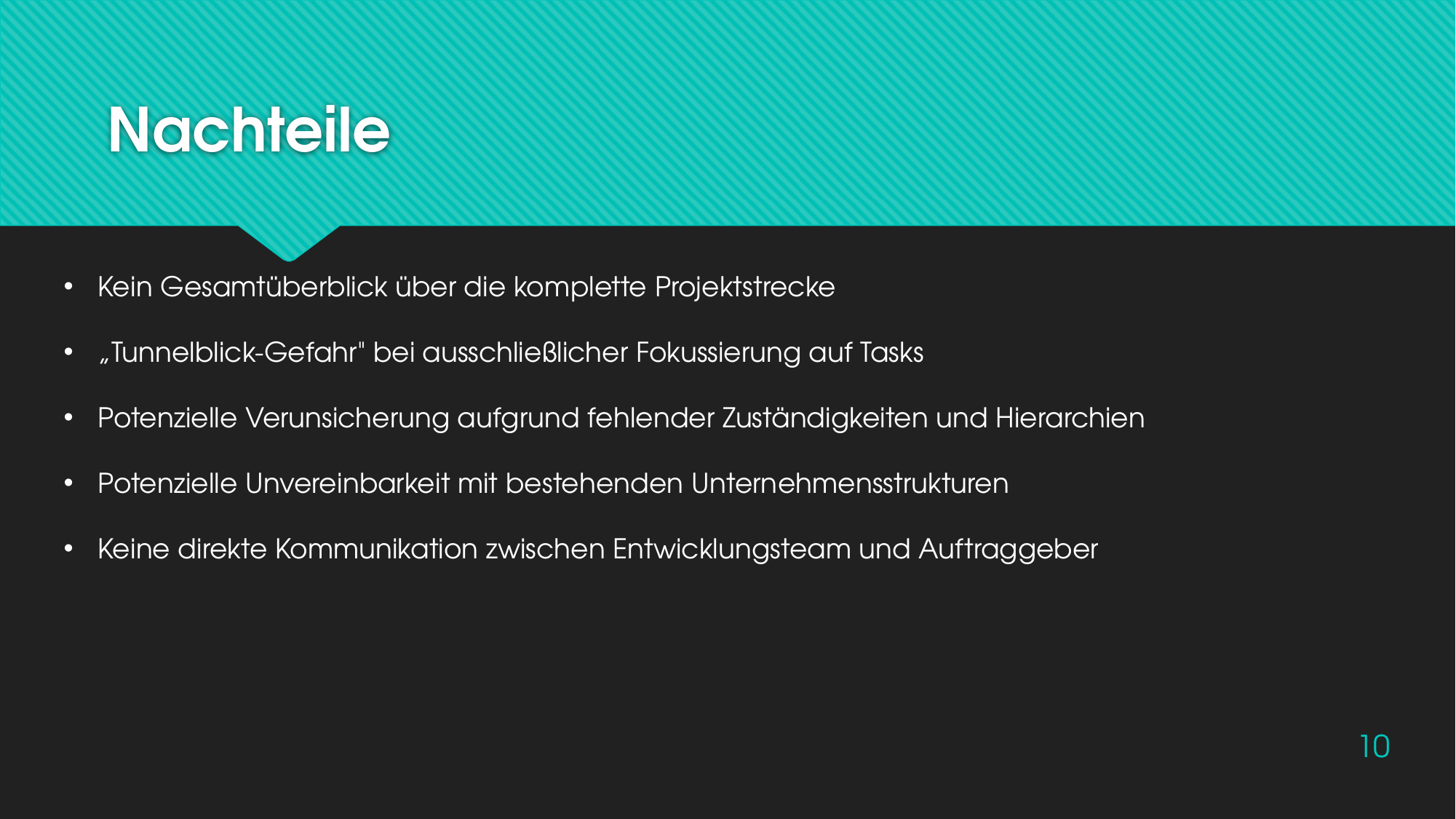

# Nachteile
Kein Gesamtüberblick über die komplette Projektstrecke

„Tunnelblick-Gefahr" bei ausschließlicher Fokussierung auf Tasks

Potenzielle Verunsicherung aufgrund fehlender Zuständigkeiten und Hierarchien

Potenzielle Unvereinbarkeit mit bestehenden Unternehmensstrukturen

Keine direkte Kommunikation zwischen Entwicklungsteam und Auftraggeber

10